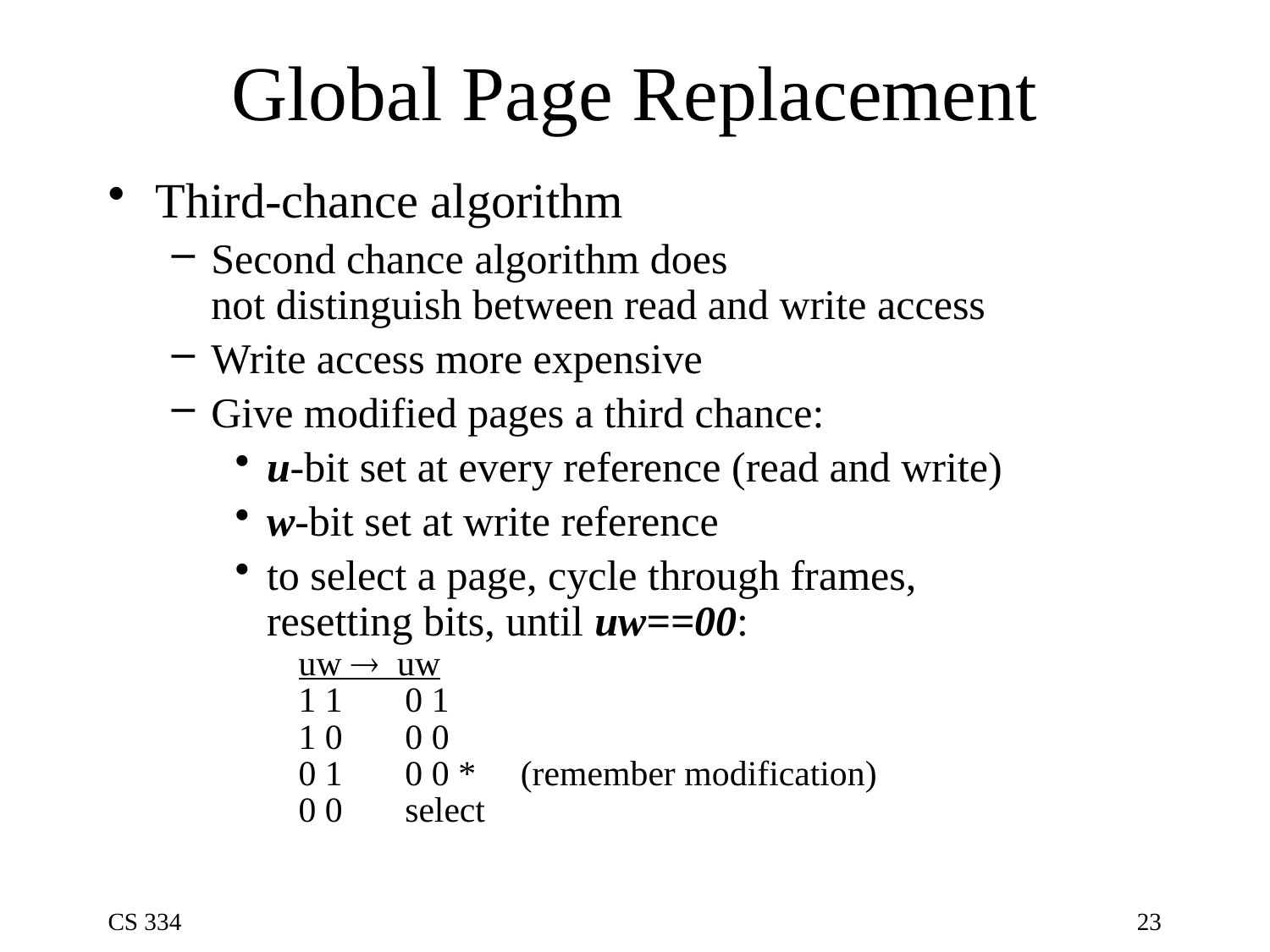

# Global Page Replacement
Third-chance algorithm
Second chance algorithm does
not distinguish between read and write access
Write access more expensive
Give modified pages a third chance:
u-bit set at every reference (read and write)
w-bit set at write reference
to select a page, cycle through frames,
resetting bits, until uw==00:
uw →  uw
1 1       0 1
1 0       0 0
0 1       0 0 *     (remember modification)
0 0       select
CS 334
23